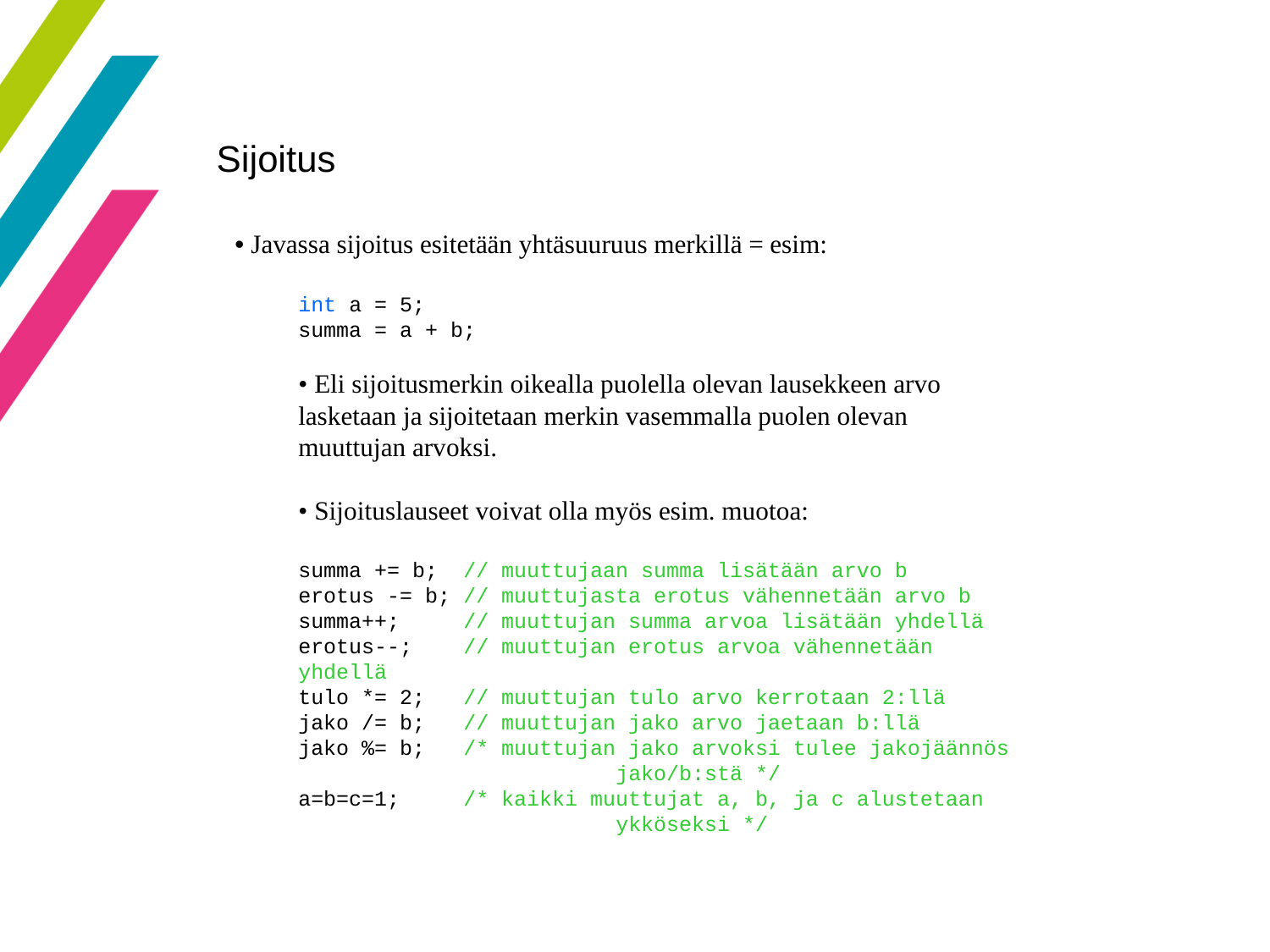

25
Sijoitus
• Javassa sijoitus esitetään yhtäsuuruus merkillä = esim:

int a = 5;
summa = a + b;

• Eli sijoitusmerkin oikealla puolella olevan lausekkeen arvo
lasketaan ja sijoitetaan merkin vasemmalla puolen olevan muuttujan arvoksi.

• Sijoituslauseet voivat olla myös esim. muotoa:

summa += b;  // muuttujaan summa lisätään arvo b
erotus -= b; // muuttujasta erotus vähennetään arvo b
summa++;     // muuttujan summa arvoa lisätään yhdellä
erotus--;    // muuttujan erotus arvoa vähennetään yhdellä
tulo *= 2;   // muuttujan tulo arvo kerrotaan 2:llä
jako /= b;   // muuttujan jako arvo jaetaan b:llä
jako %= b;   /* muuttujan jako arvoksi tulee jakojäännös
		     jako/b:stä */
a=b=c=1;     /* kaikki muuttujat a, b, ja c alustetaan
		     ykköseksi */